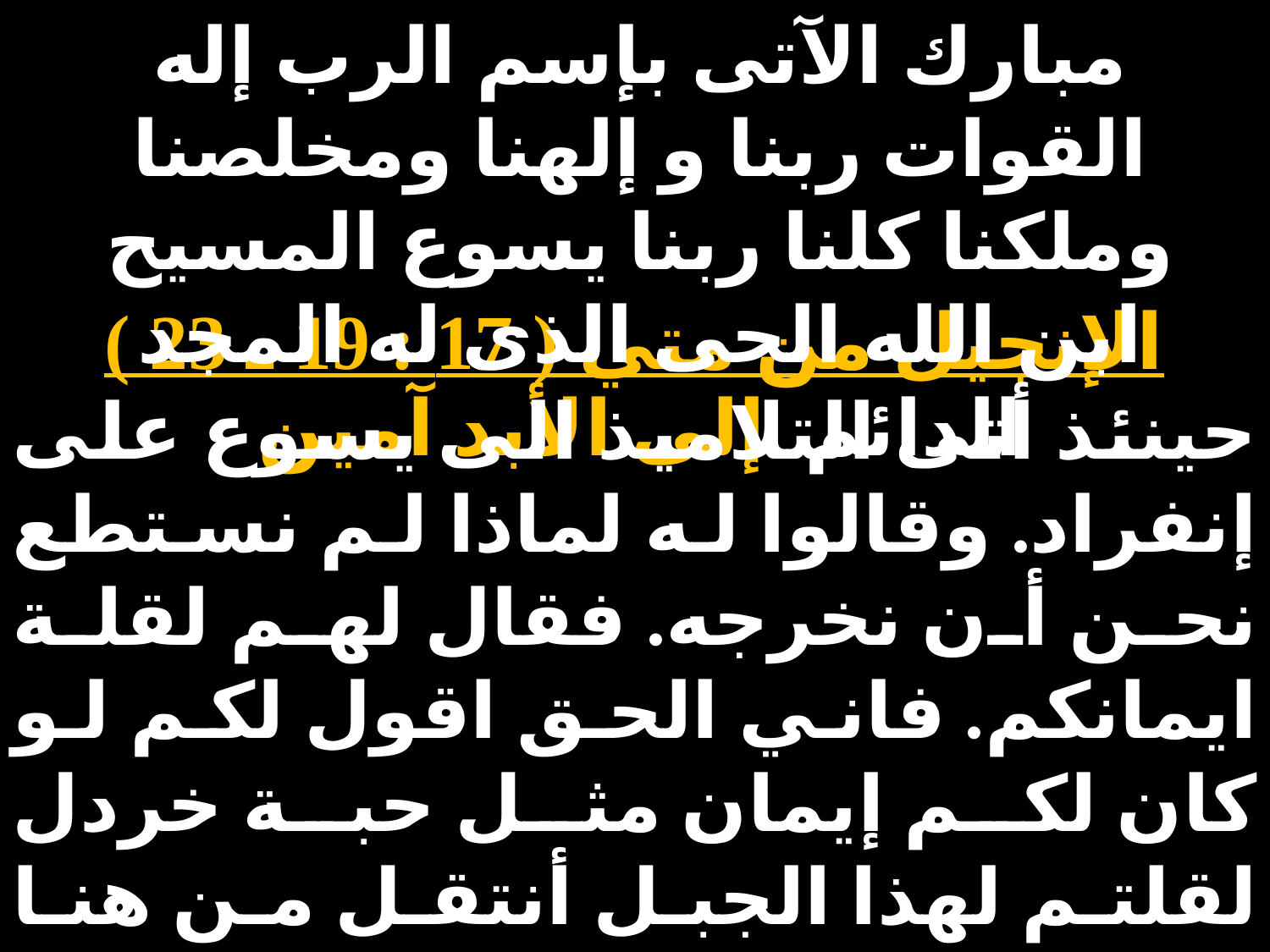

مبارك الآتى بإسم الرب إله القوات ربنا و إلهنا ومخلصنا وملكنا كلنا ربنا يسوع المسيح ابن الله الحى الذى له المجد الدائم  إلى الأبد آمين
الإنجيل من متي ( 17 : 19 ـ 23 )
حينئذ أتى التلاميذ الى يسوع على إنفراد. وقالوا له لماذا لم نستطع نحن أن نخرجه. فقال لهم لقلة ايمانكم. فاني الحق اقول لكم لو كان لكم إيمان مثل حبة خردل لقلتم لهذا الجبل أنتقل من هنا إلى هناك فينتقل. ولا يكون شئ عسيرًا عليكم. وأما هذا الجنس فلا يخرج إلا بالصلاة والصوم. وفيما هم